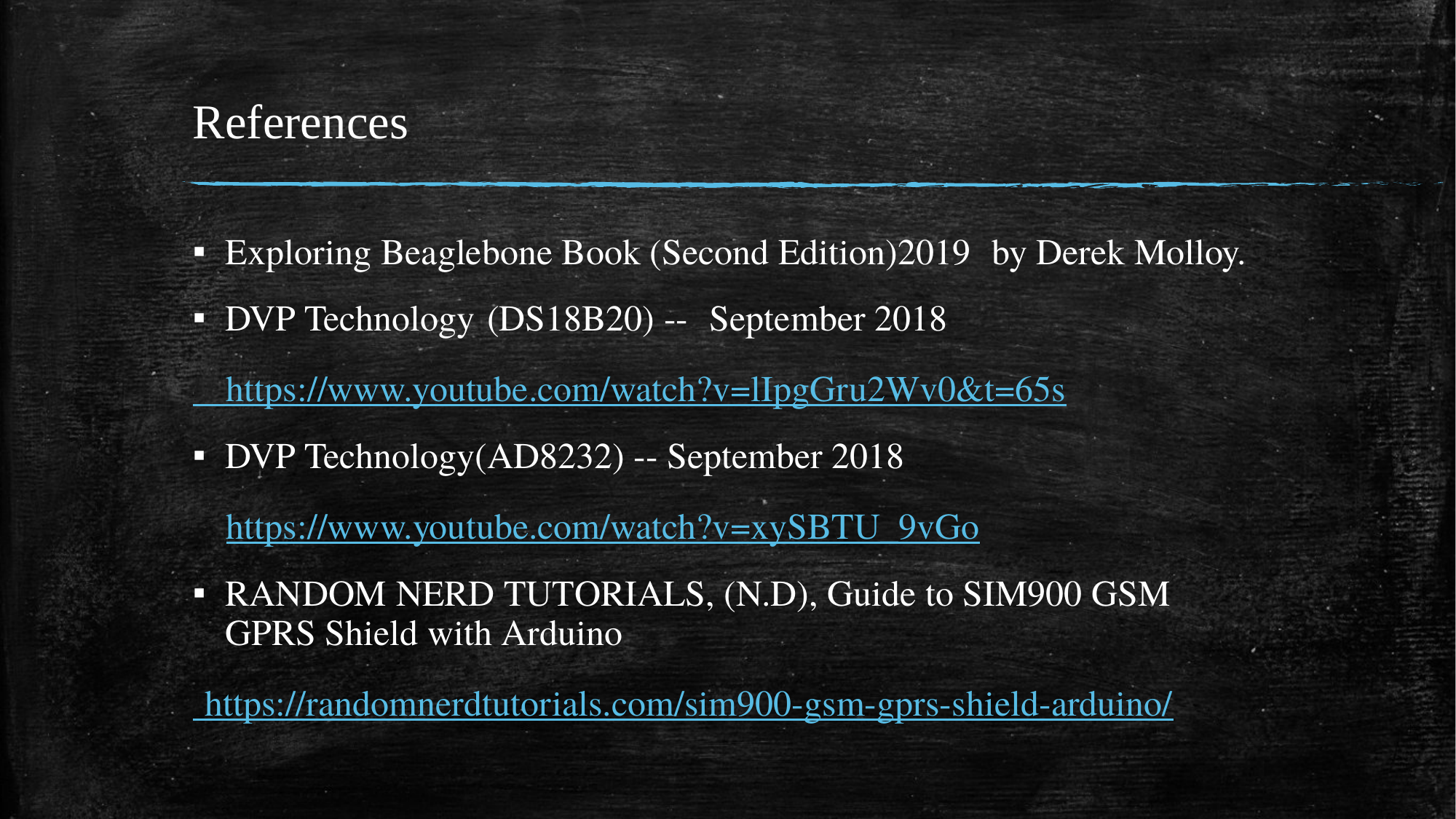

# References
Exploring Beaglebone Book (Second Edition)2019  by Derek Molloy.
DVP Technology (DS18B20) --  September 2018
   https://www.youtube.com/watch?v=lIpgGru2Wv0&t=65s
DVP Technology(AD8232) -- September 2018
   https://www.youtube.com/watch?v=xySBTU_9vGo
RANDOM NERD TUTORIALS, (N.D), Guide to SIM900 GSM GPRS Shield with Arduino
 https://randomnerdtutorials.com/sim900-gsm-gprs-shield-arduino/